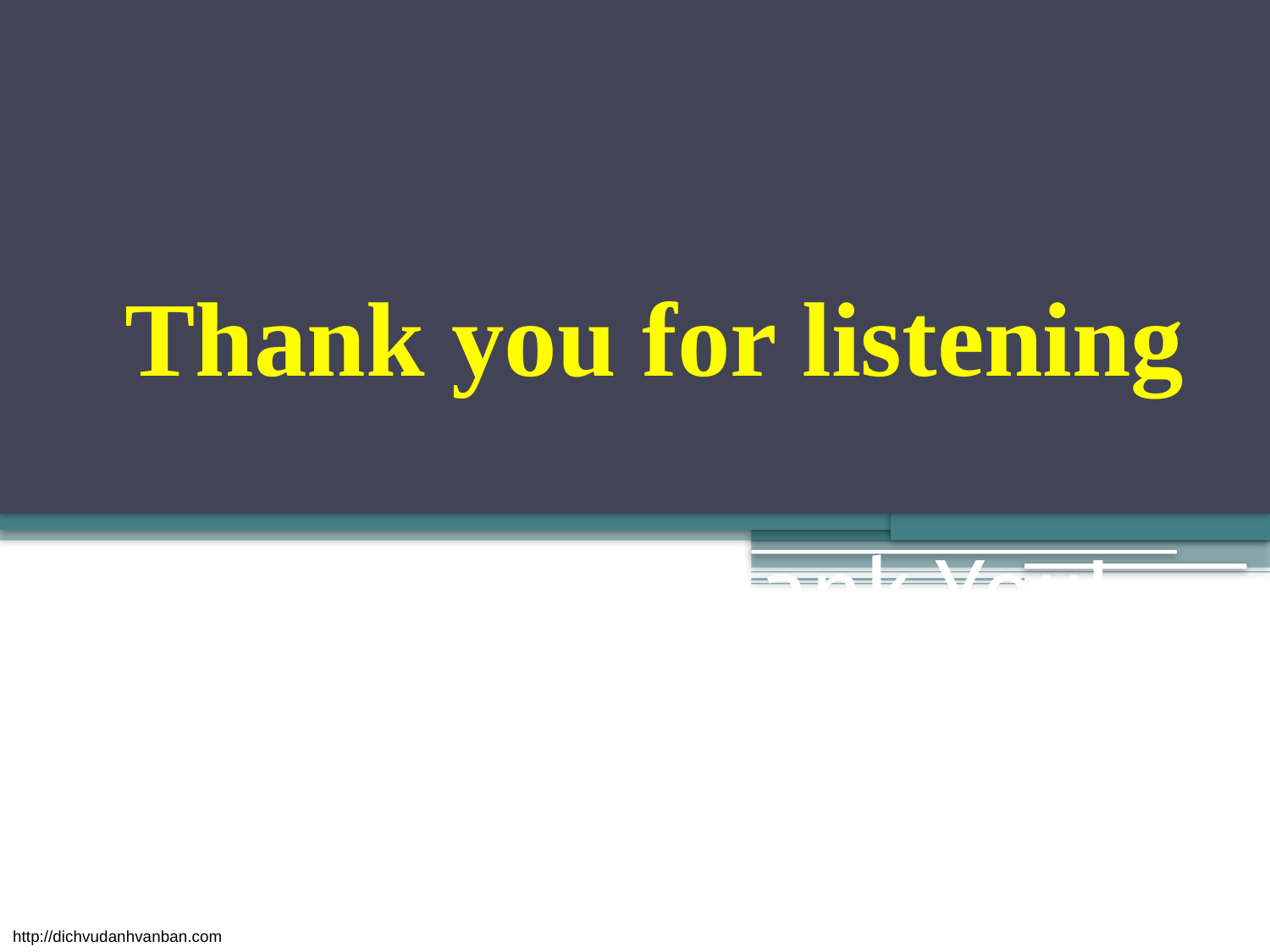

Thank you for listening
# Thank You!